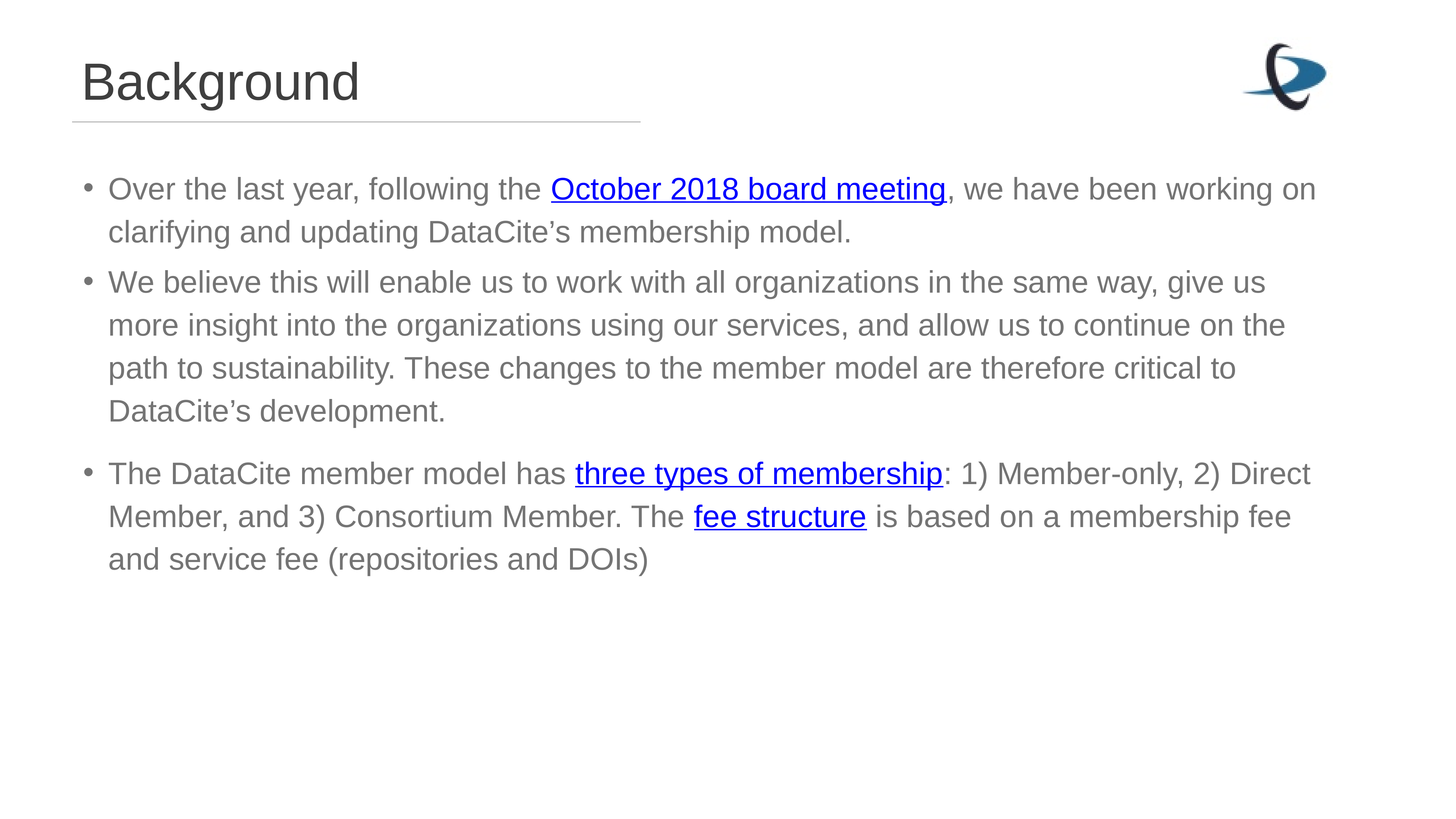

# Background
Over the last year, following the October 2018 board meeting, we have been working on clarifying and updating DataCite’s membership model.
We believe this will enable us to work with all organizations in the same way, give us more insight into the organizations using our services, and allow us to continue on the path to sustainability. These changes to the member model are therefore critical to DataCite’s development.
The DataCite member model has three types of membership: 1) Member-only, 2) Direct Member, and 3) Consortium Member. The fee structure is based on a membership fee and service fee (repositories and DOIs)